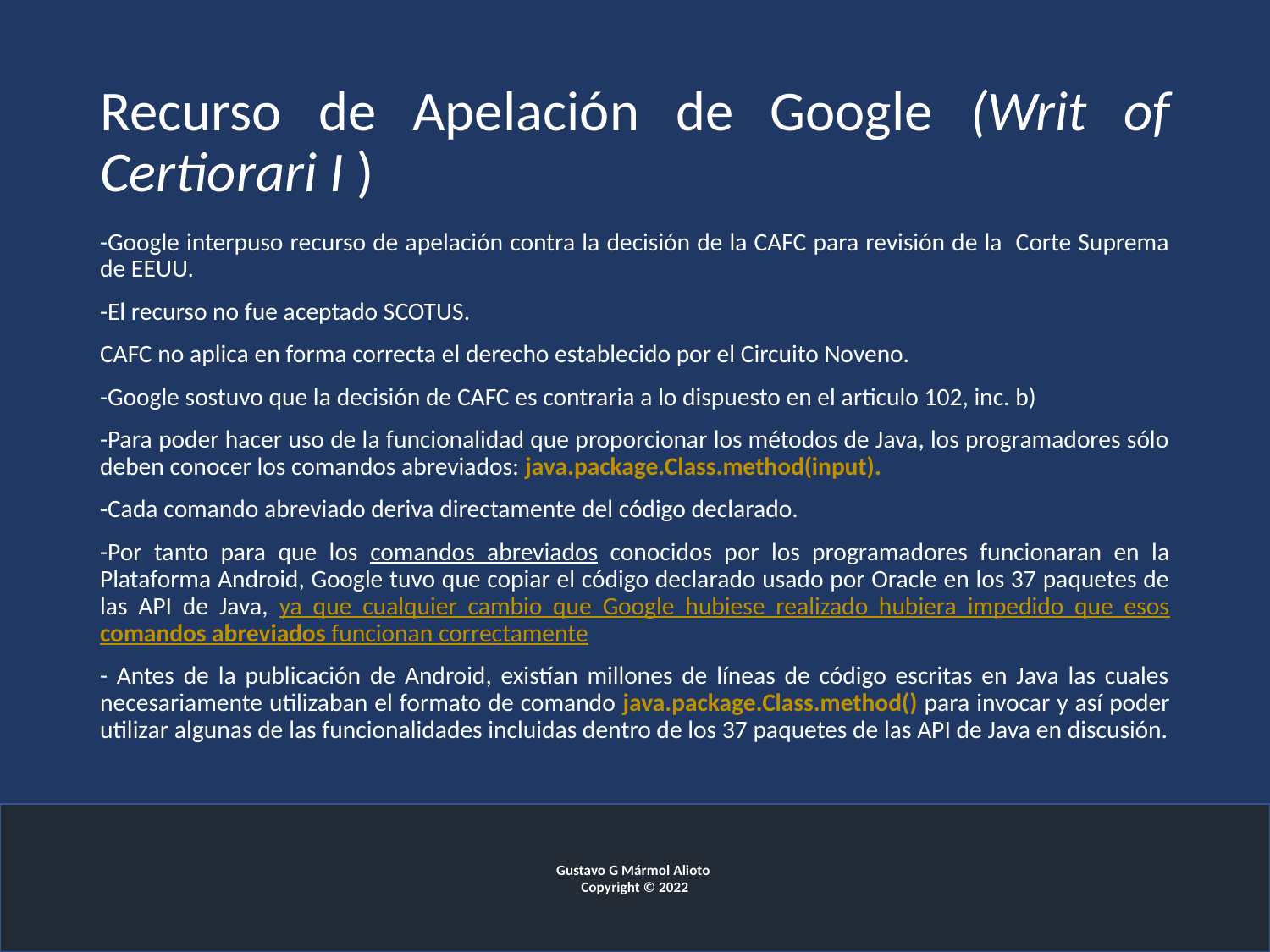

# Recurso de Apelación de Google (Writ of Certiorari I )
-Google interpuso recurso de apelación contra la decisión de la CAFC para revisión de la  Corte Suprema de EEUU.
-El recurso no fue aceptado SCOTUS.
CAFC no aplica en forma correcta el derecho establecido por el Circuito Noveno.
-Google sostuvo que la decisión de CAFC es contraria a lo dispuesto en el articulo 102, inc. b)
-Para poder hacer uso de la funcionalidad que proporcionar los métodos de Java, los programadores sólo deben conocer los comandos abreviados: java.package.Class.method(input).
-Cada comando abreviado deriva directamente del código declarado.
-Por tanto para que los comandos abreviados conocidos por los programadores funcionaran en la Plataforma Android, Google tuvo que copiar el código declarado usado por Oracle en los 37 paquetes de las API de Java, ya que cualquier cambio que Google hubiese realizado hubiera impedido que esos comandos abreviados funcionan correctamente
- Antes de la publicación de Android, existían millones de líneas de código escritas en Java las cuales necesariamente utilizaban el formato de comando java.package.Class.method() para invocar y así poder utilizar algunas de las funcionalidades incluidas dentro de los 37 paquetes de las API de Java en discusión.
Gustavo G Mármol Alioto
Copyright © 2022